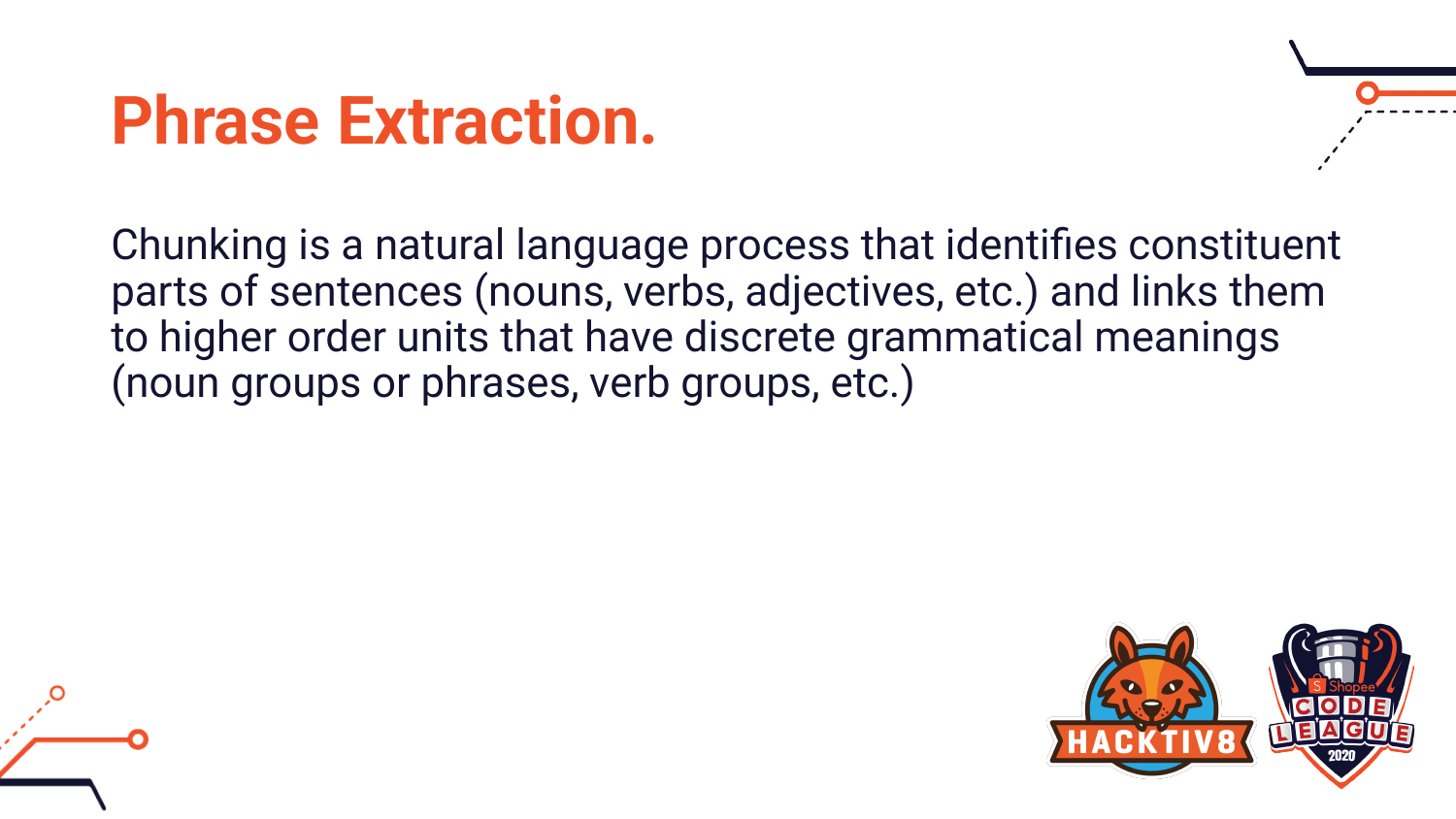

# Phrase Extraction.
Chunking is a natural language process that identifies constituent parts of sentences (nouns, verbs, adjectives, etc.) and links them to higher order units that have discrete grammatical meanings (noun groups or phrases, verb groups, etc.)